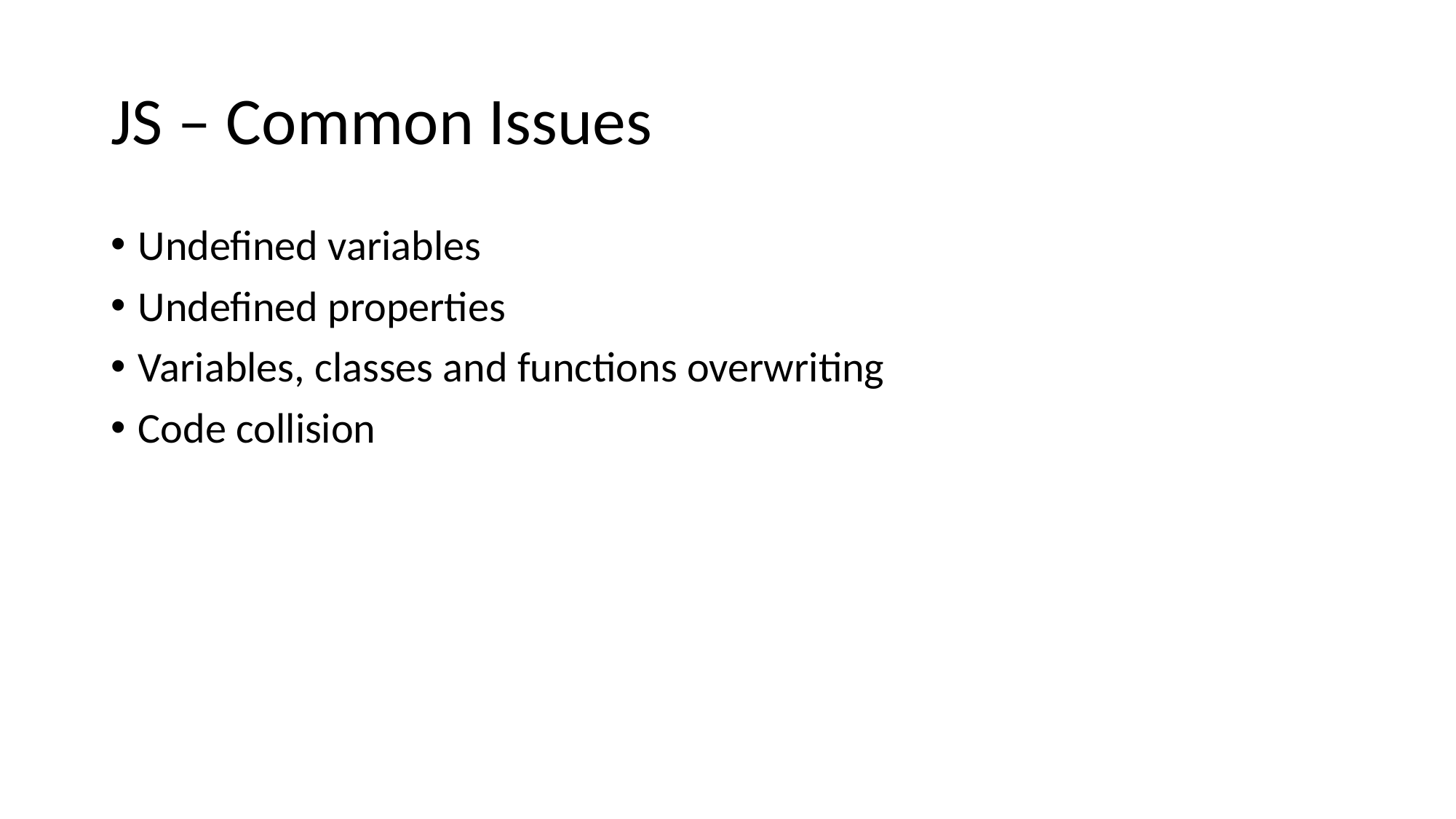

# JS – Common Issues
Undefined variables
Undefined properties
Variables, classes and functions overwriting
Code collision